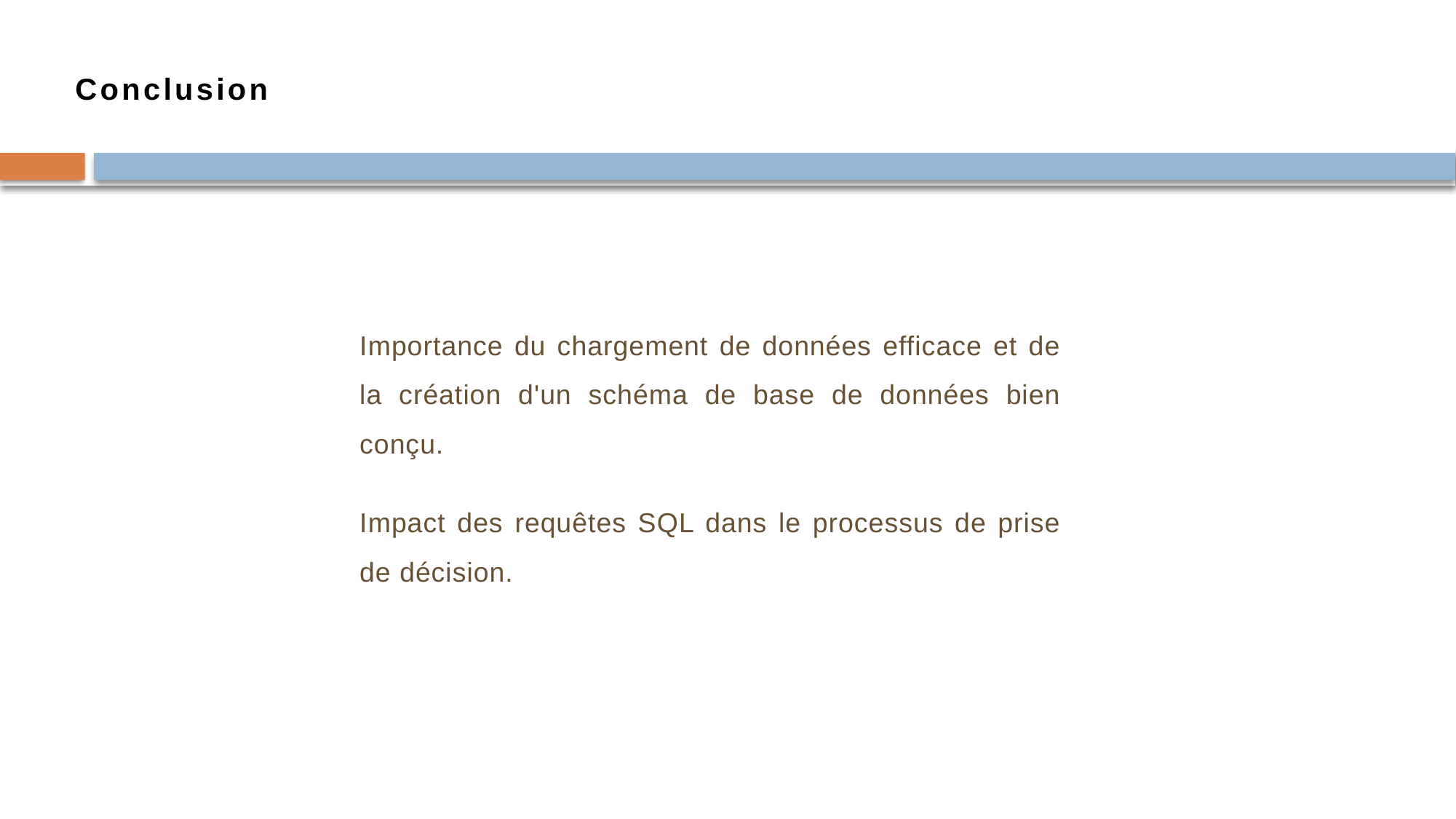

Conclusion
Importance du chargement de données efficace et de la création d'un schéma de base de données bien conçu.
Impact des requêtes SQL dans le processus de prise de décision.